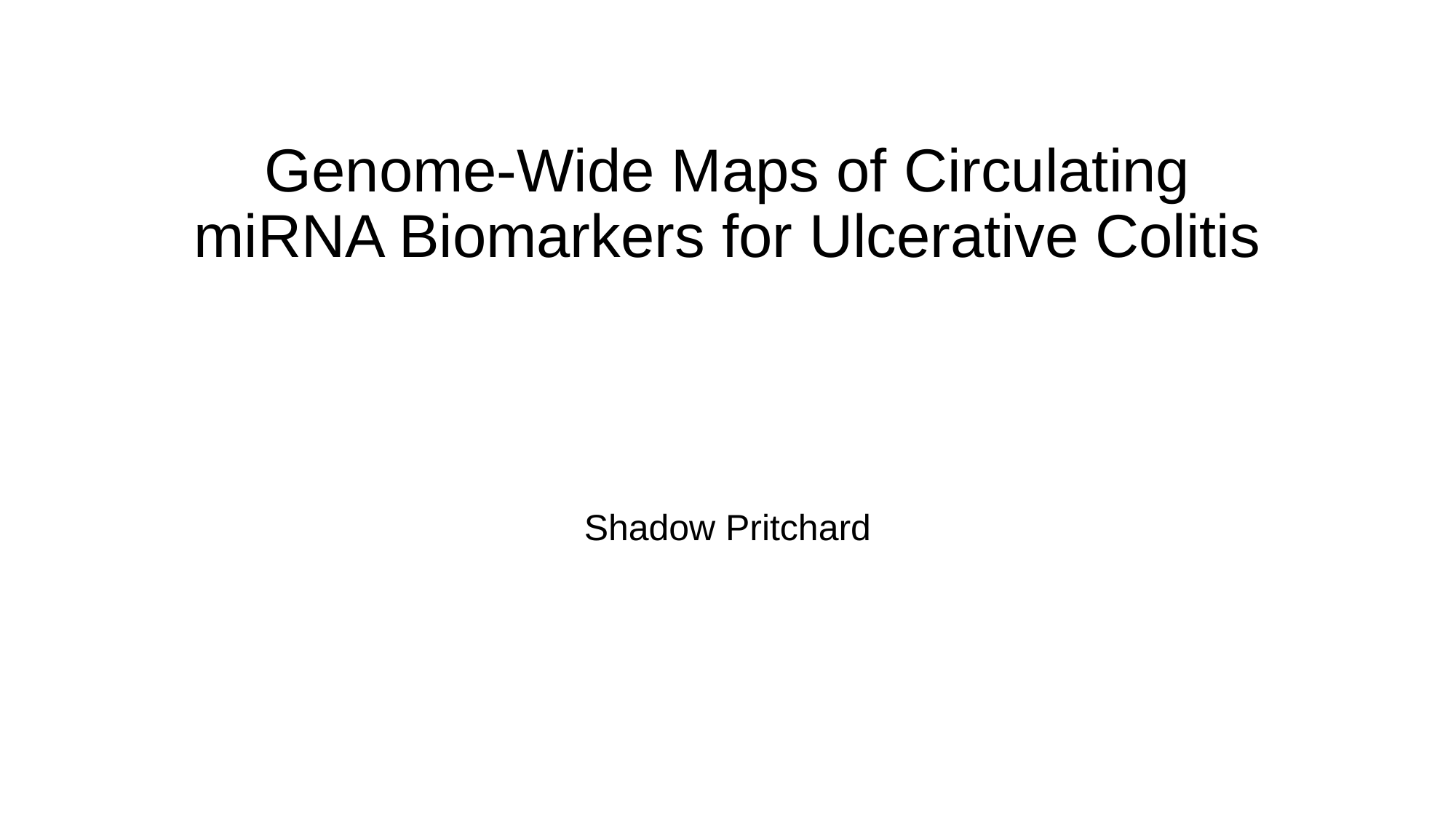

# Genome-Wide Maps of Circulating miRNA Biomarkers for Ulcerative Colitis
Shadow Pritchard